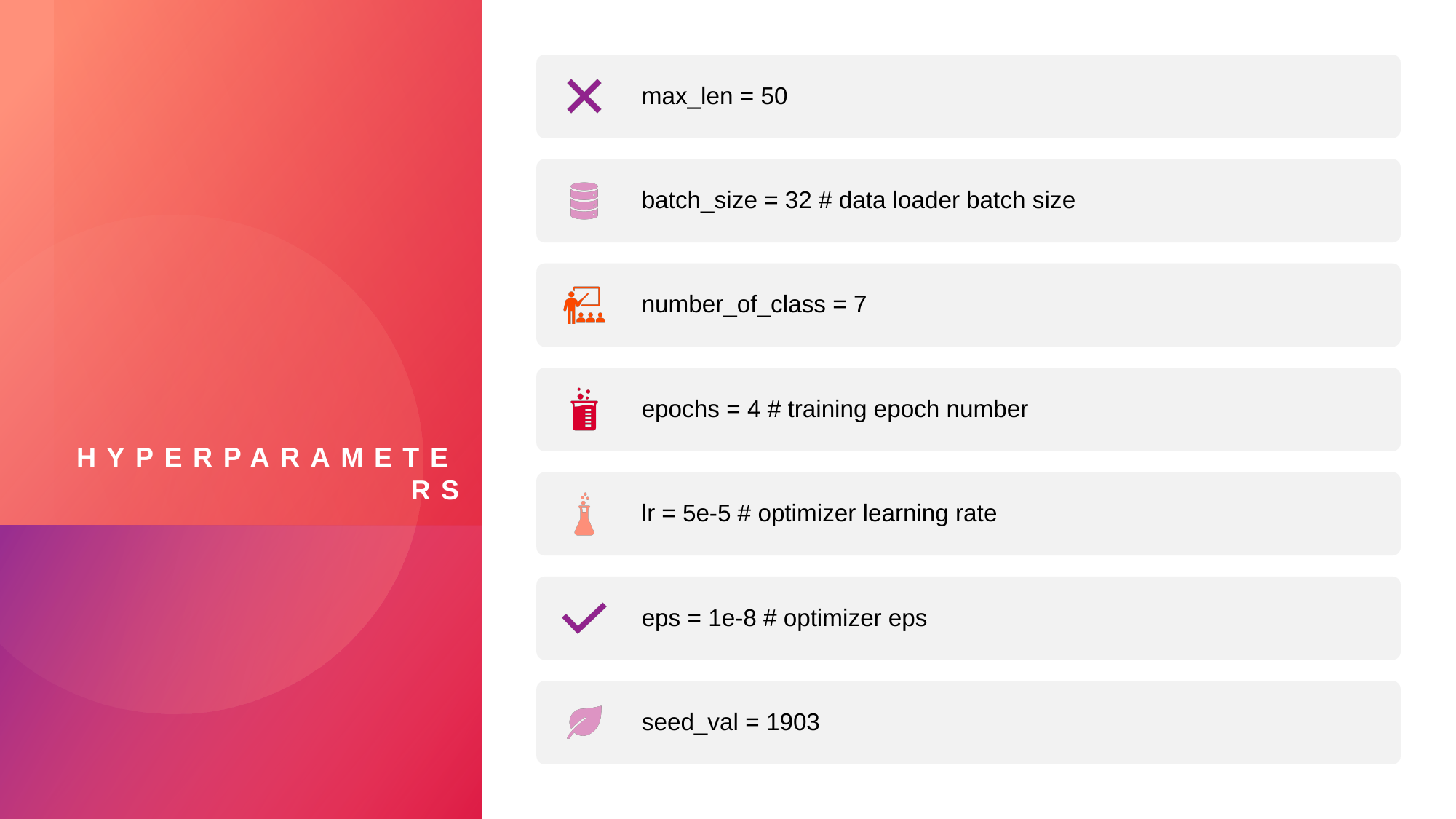

max_len = 50
batch_size = 32 # data loader batch size
number_of_class = 7
epochs = 4 # training epoch number
lr = 5e-5 # optimizer learning rate
eps = 1e-8 # optimizer eps
seed_val = 1903
# Hyperparameters